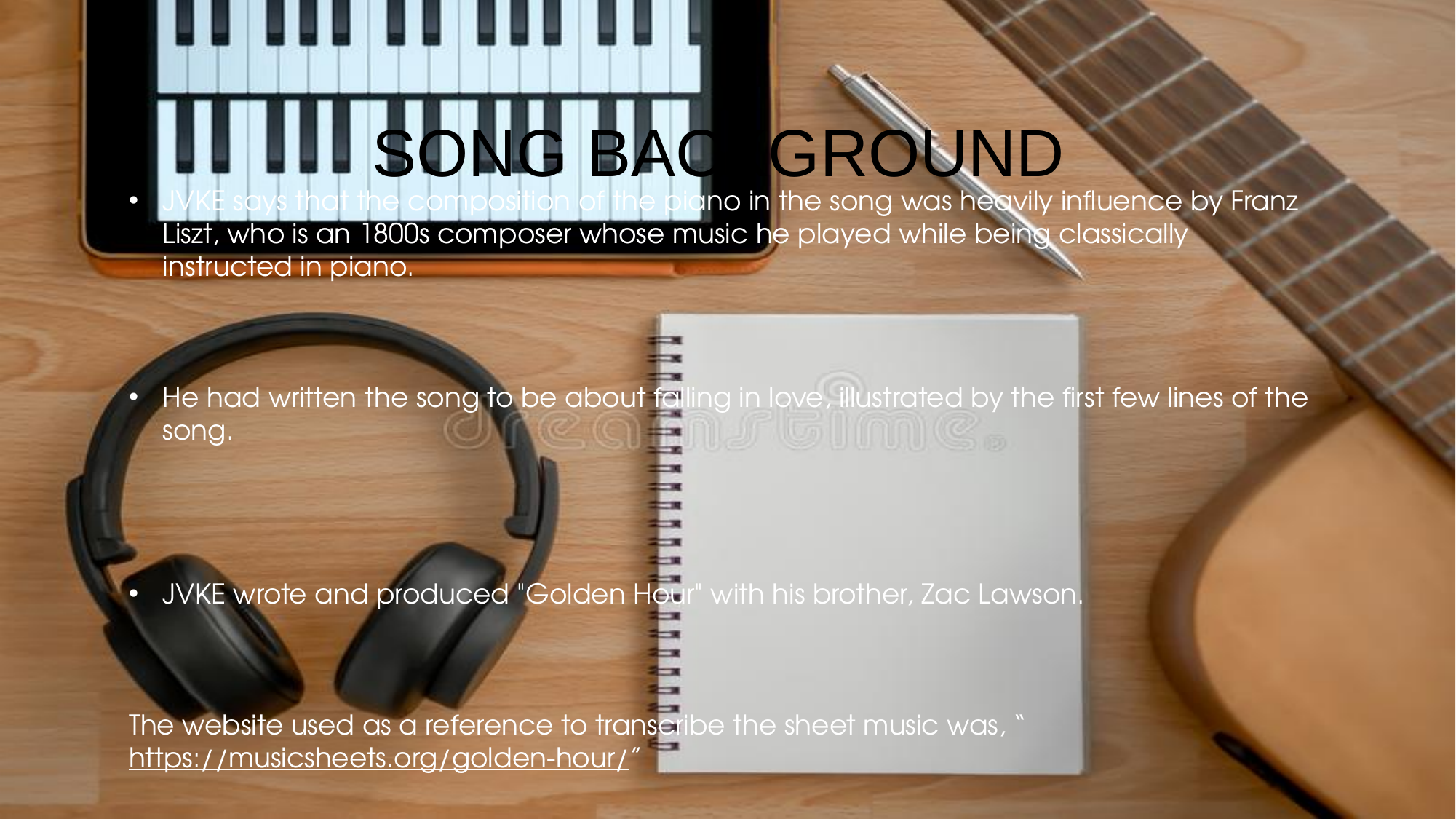

# Song Background
JVKE says that the composition of the piano in the song was heavily influence by Franz Liszt, who is an 1800s composer whose music he played while being classically instructed in piano.

He had written the song to be about falling in love, illustrated by the first few lines of the song.

JVKE wrote and produced "Golden Hour" with his brother, Zac Lawson.

The website used as a reference to transcribe the sheet music was, “https://musicsheets.org/golden-hour/”